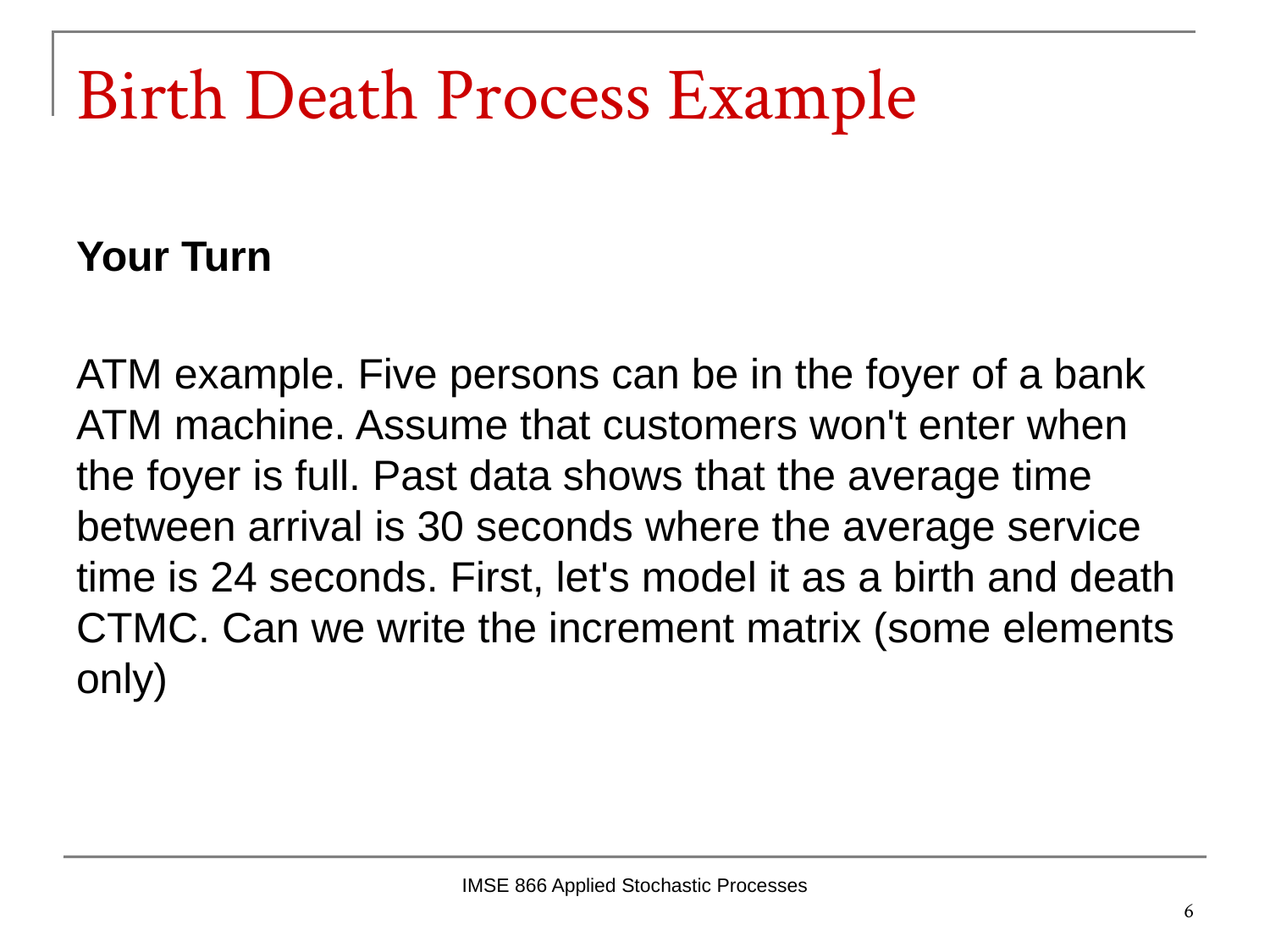

# Birth Death Process Example
Your Turn

ATM example. Five persons can be in the foyer of a bank ATM machine. Assume that customers won't enter when the foyer is full. Past data shows that the average time between arrival is 30 seconds where the average service time is 24 seconds. First, let's model it as a birth and death CTMC. Can we write the increment matrix (some elements only)
IMSE 866 Applied Stochastic Processes
6